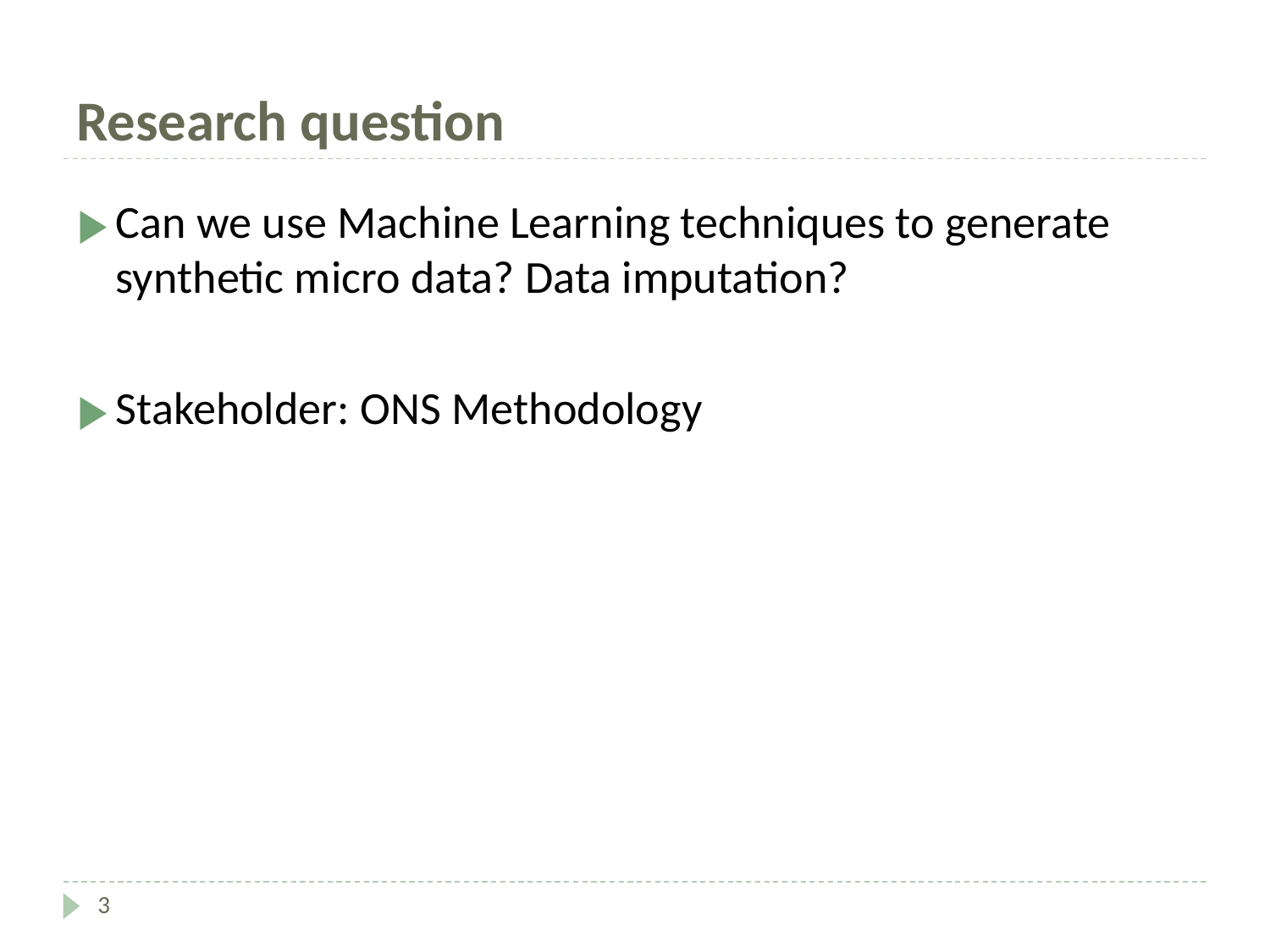

# Research question
Can we use Machine Learning techniques to generate synthetic micro data? Data imputation?

Stakeholder: ONS Methodology

3